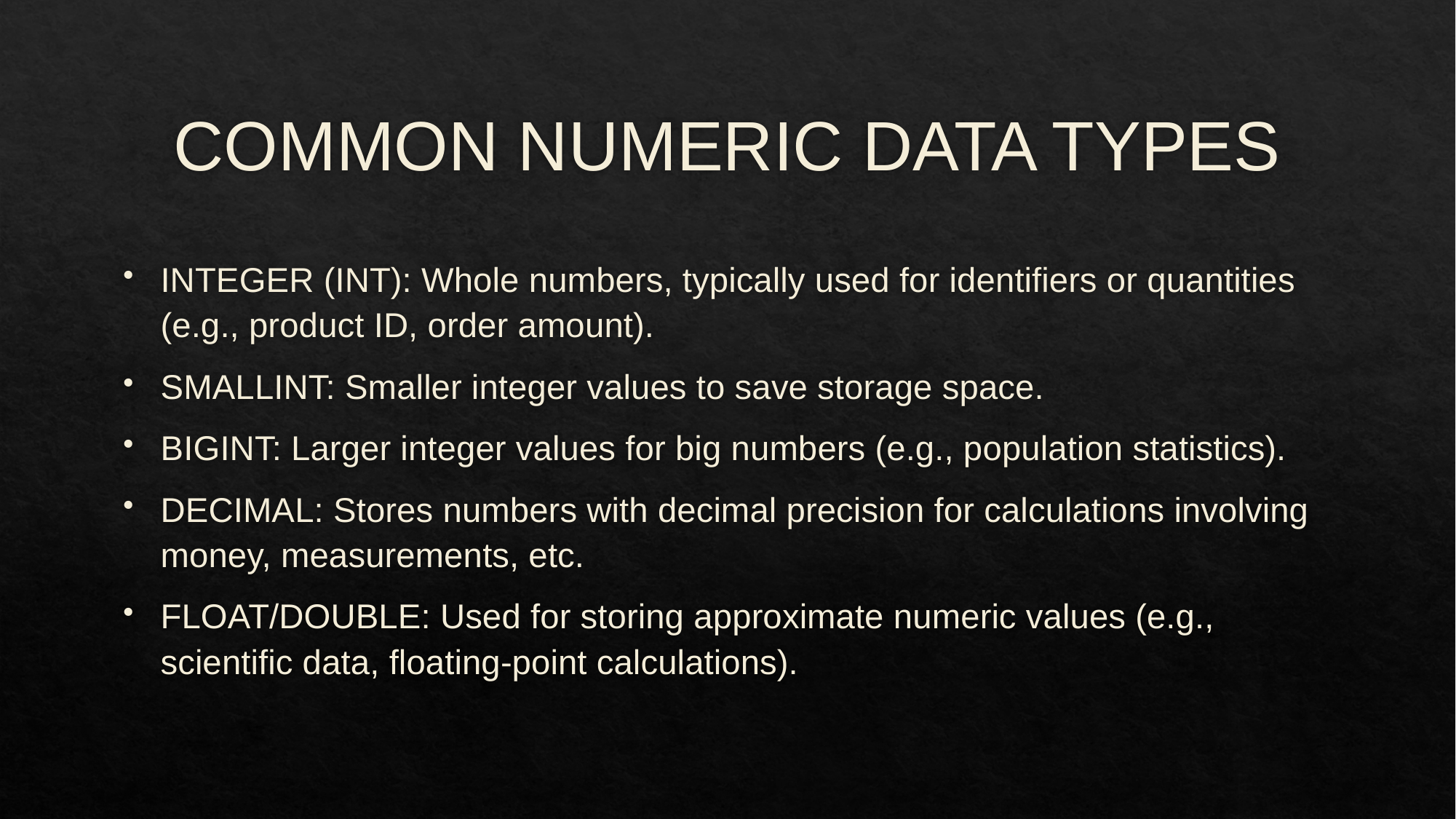

# COMMON NUMERIC DATA TYPES
INTEGER (INT): Whole numbers, typically used for identifiers or quantities (e.g., product ID, order amount).
SMALLINT: Smaller integer values to save storage space.
BIGINT: Larger integer values for big numbers (e.g., population statistics).
DECIMAL: Stores numbers with decimal precision for calculations involving money, measurements, etc.
FLOAT/DOUBLE: Used for storing approximate numeric values (e.g., scientific data, floating-point calculations).